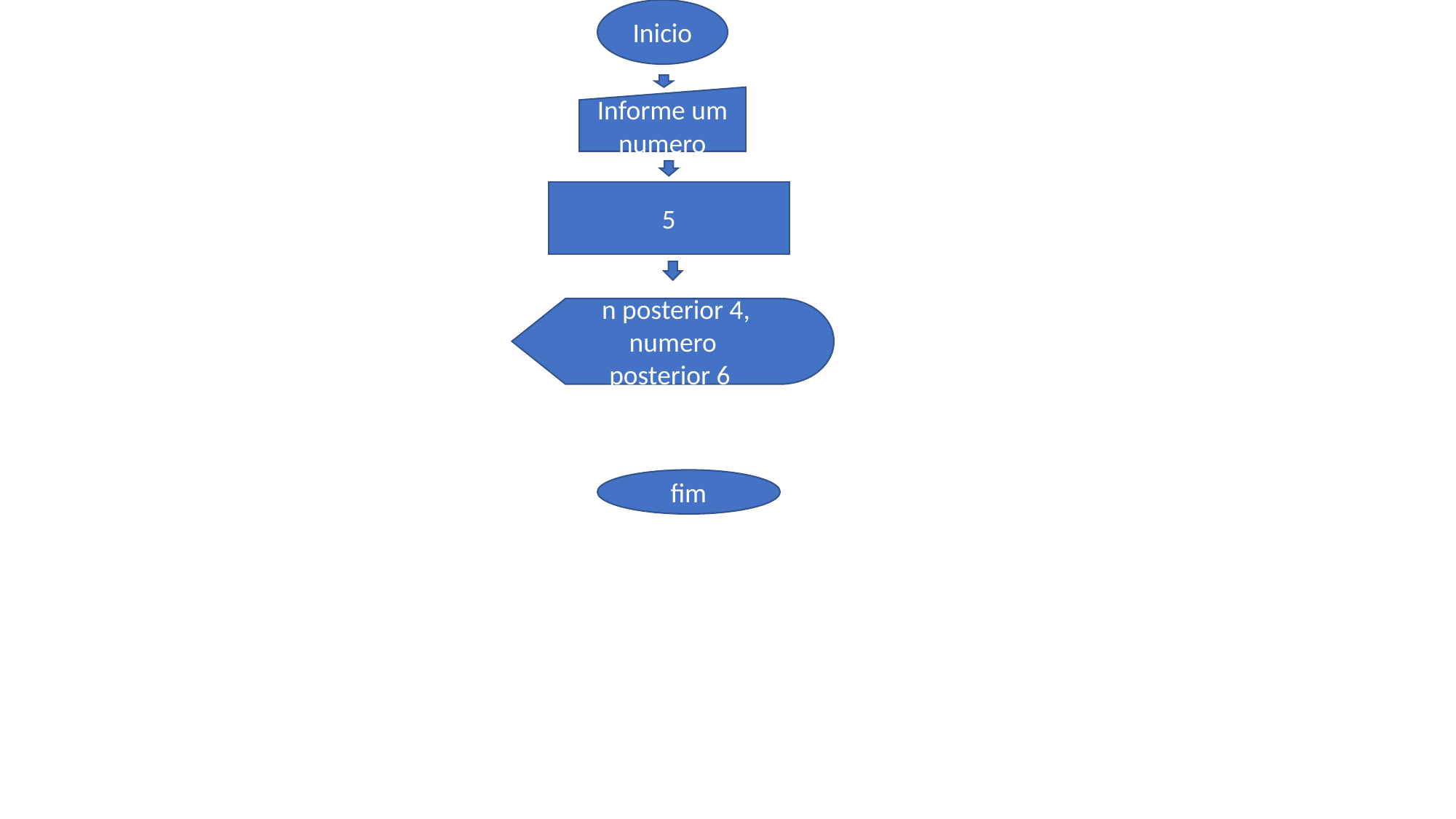

Inicio

Informe um numero

5

 n posterior 4, numero posterior 6
fim